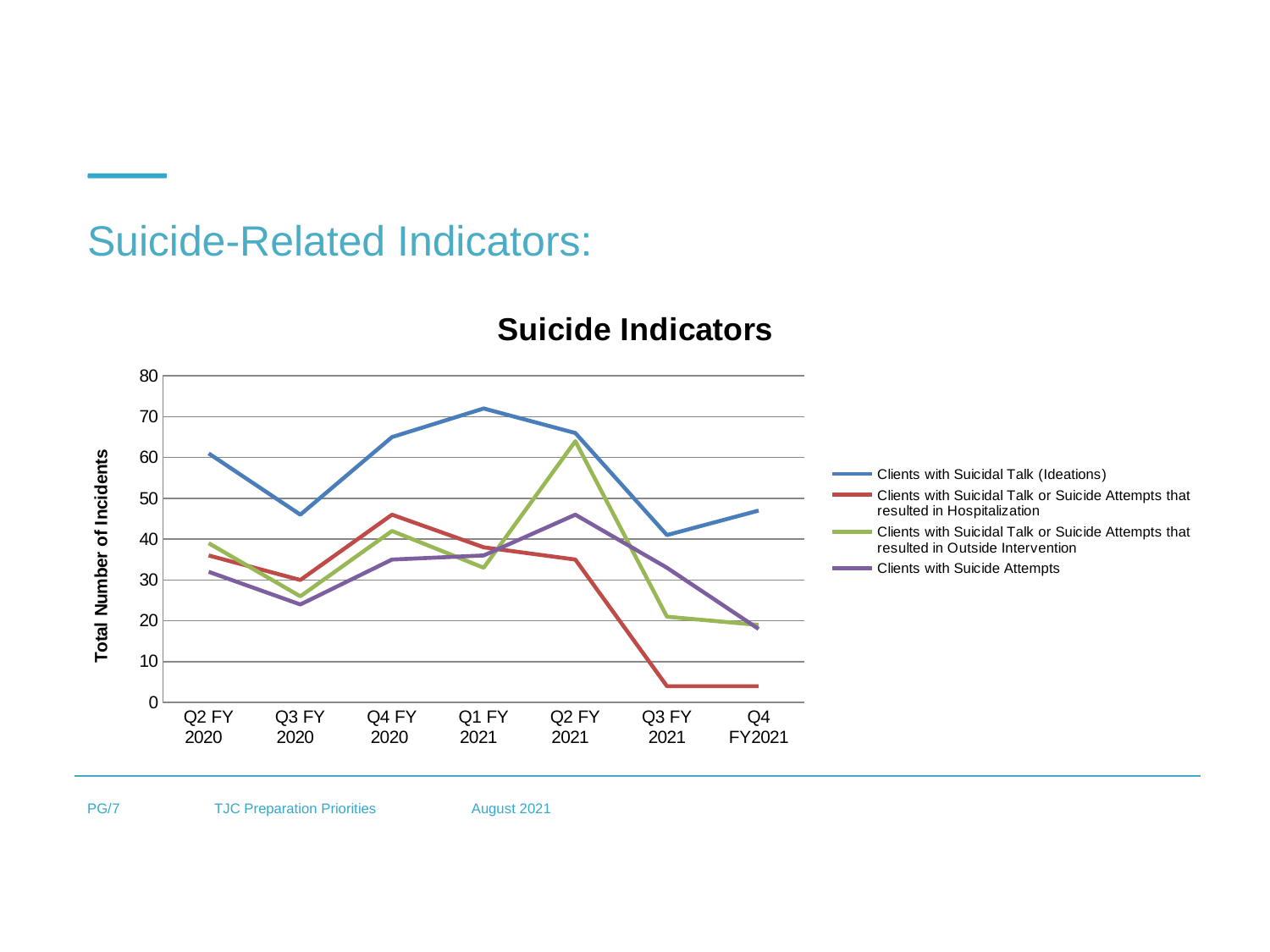

Suicide-Related Indicators:

### Chart: Suicide Indicators

| Category | Clients with Suicidal Talk (Ideations) | Clients with Suicidal Talk or Suicide Attempts that resulted in Hospitalization | Clients with Suicidal Talk or Suicide Attempts that resulted in Outside Intervention | Clients with Suicide Attempts |
|---|---|---|---|---|
| Q2 FY 2020   | 61.0 | 36.0 | 39.0 | 32.0 |
| Q3 FY 2020   | 46.0 | 30.0 | 26.0 | 24.0 |
| Q4 FY 2020  | 65.0 | 46.0 | 42.0 | 35.0 |
| Q1 FY 2021   | 72.0 | 38.0 | 33.0 | 36.0 |
| Q2 FY 2021   | 66.0 | 35.0 | 64.0 | 46.0 |
| Q3 FY 2021 | 41.0 | 4.0 | 21.0 | 33.0 |
| Q4 FY2021 | 47.0 | 4.0 | 19.0 | 18.0 |
PG/7	TJC Preparation Priorities	 August 2021